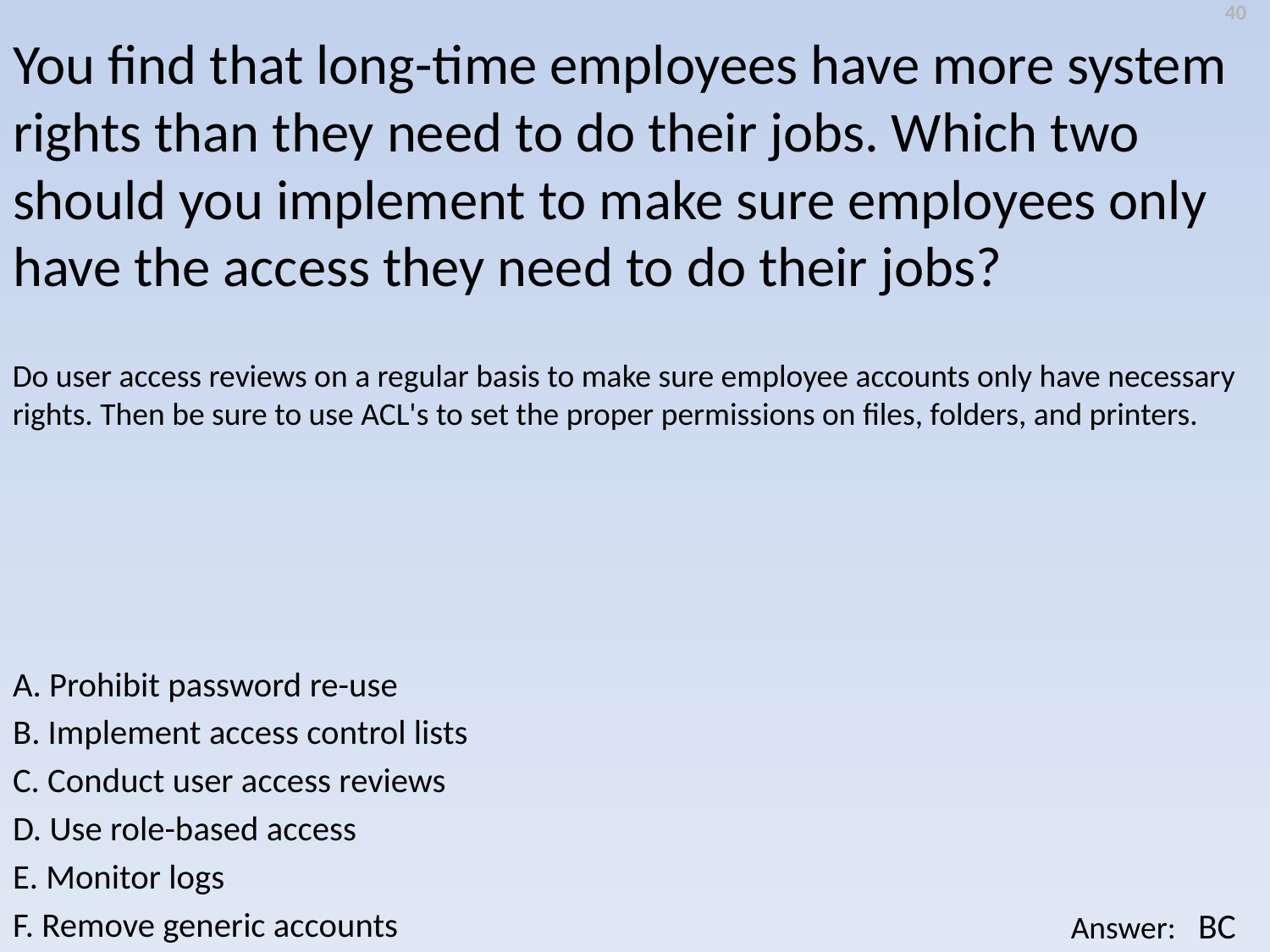

40
You find that long-time employees have more system rights than they need to do their jobs. Which two should you implement to make sure employees only have the access they need to do their jobs?
Do user access reviews on a regular basis to make sure employee accounts only have necessary rights. Then be sure to use ACL's to set the proper permissions on files, folders, and printers.
A. Prohibit password re-use
B. Implement access control lists
C. Conduct user access reviews
D. Use role-based access
E. Monitor logs
F. Remove generic accounts
BC